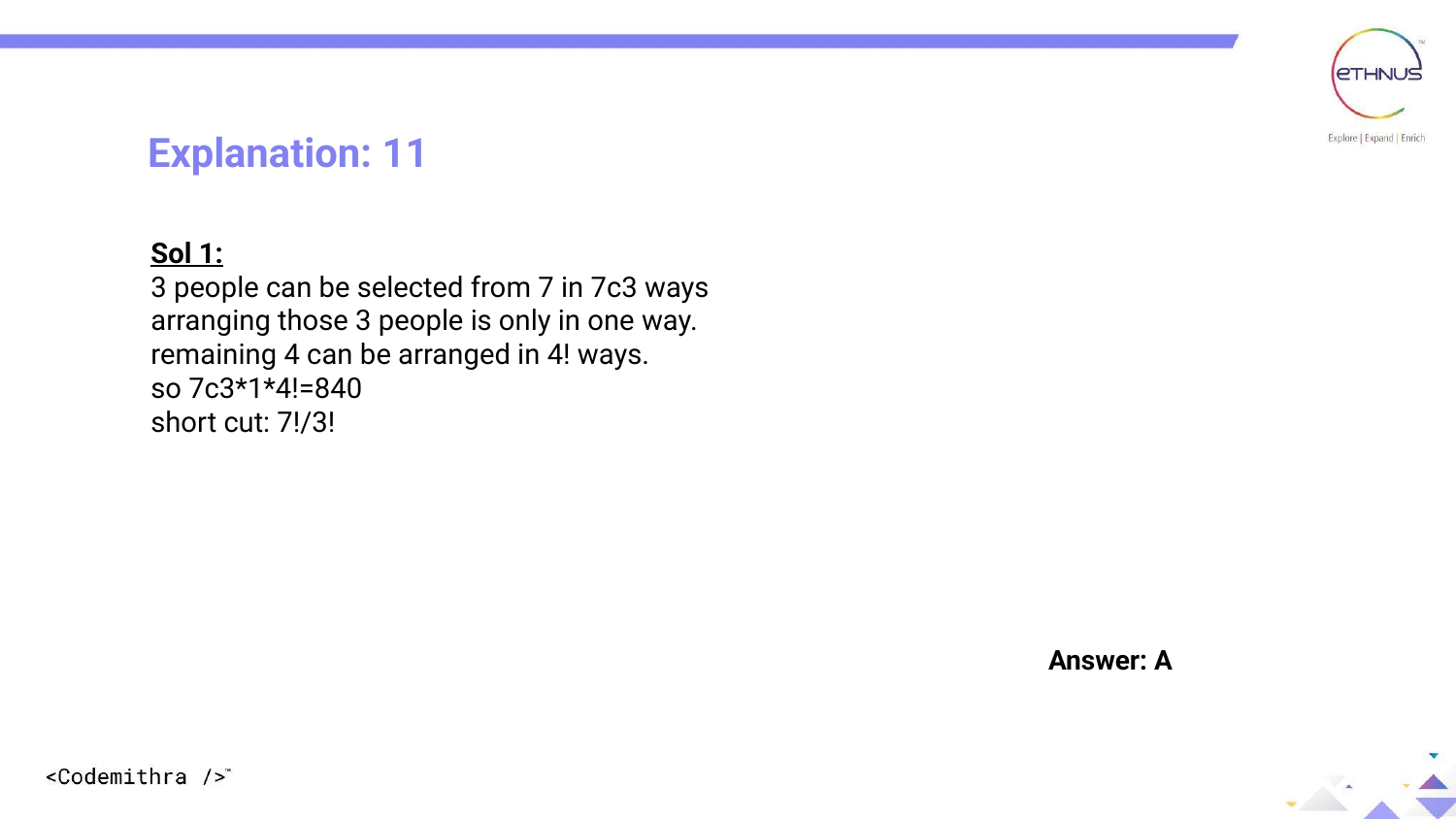

DIFFERENT WAYS TO CREATE AN OBJECT
Explanation: 11
Sol 1:
3 people can be selected from 7 in 7c3 ways
arranging those 3 people is only in one way.
remaining 4 can be arranged in 4! ways.
so 7c3*1*4!=840
short cut: 7!/3!

Answer: A